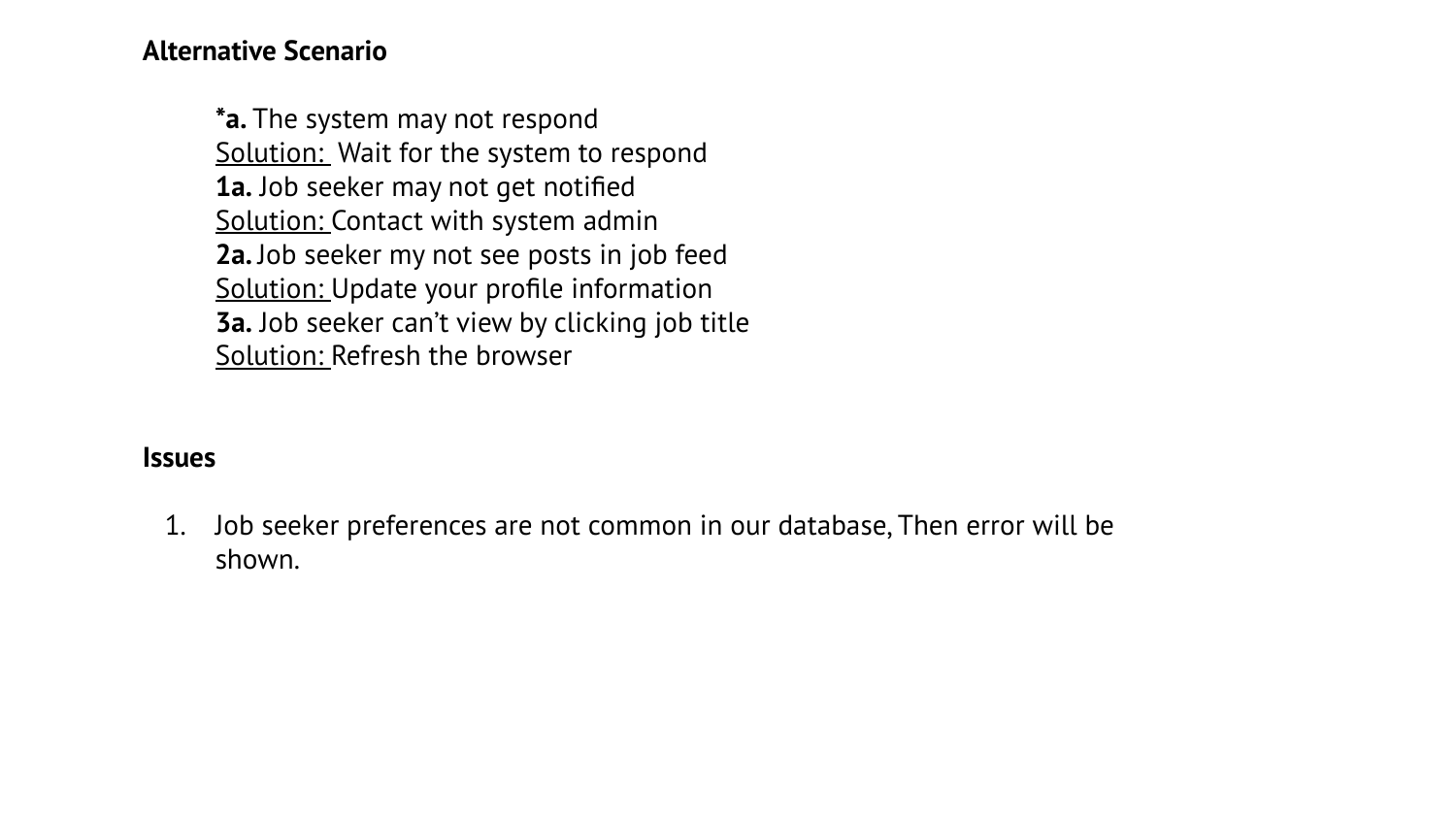

Alternative Scenario

*a. The system may not respond
Solution:  Wait for the system to respond
1a. Job seeker may not get notified
Solution: Contact with system admin
2a. Job seeker my not see posts in job feed
Solution: Update your profile information
3a. Job seeker can’t view by clicking job title
Solution: Refresh the browser

Issues

Job seeker preferences are not common in our database, Then error will be shown.